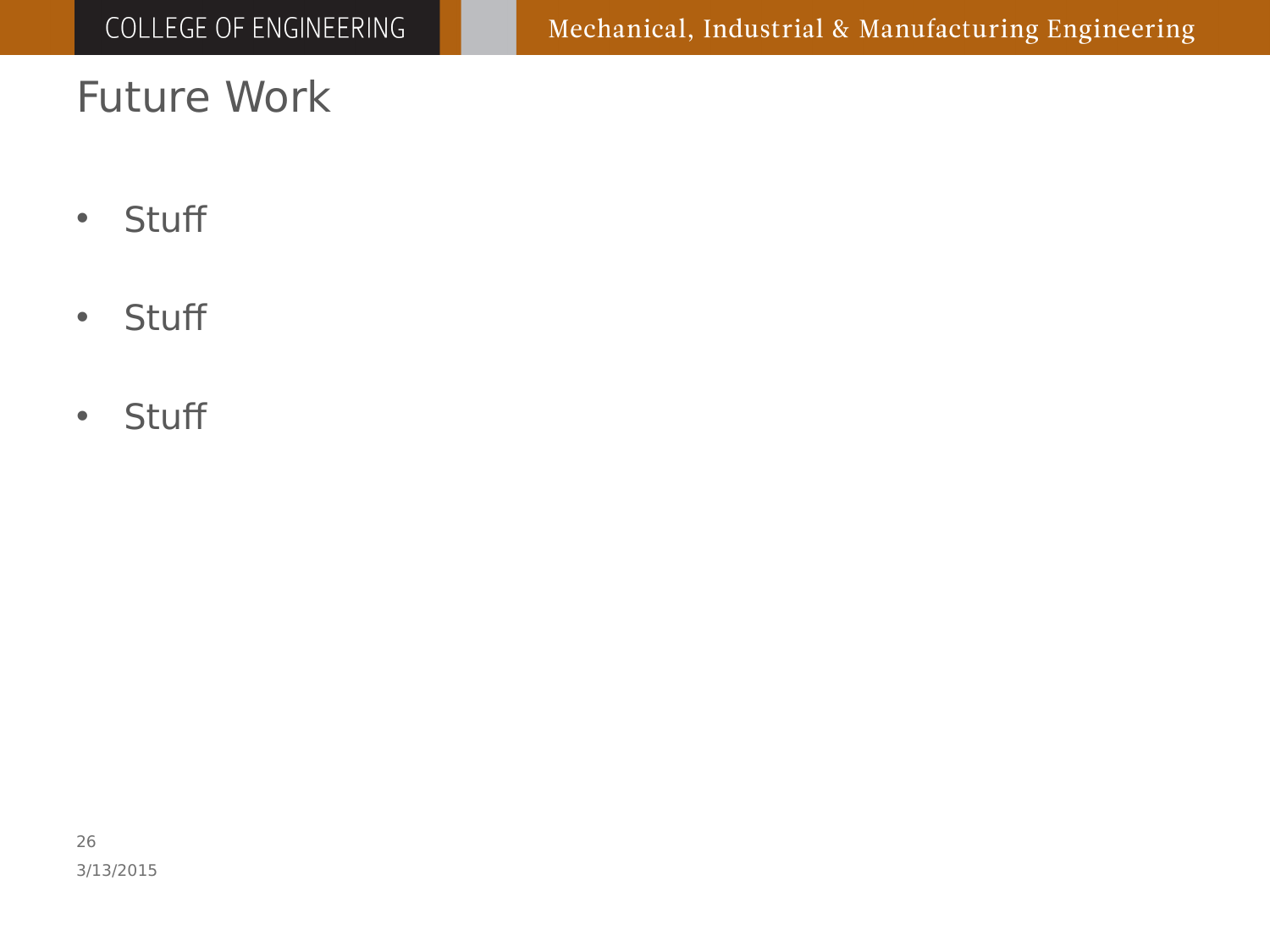

# Future Work
Stuff

Stuff

Stuff
26
3/13/2015